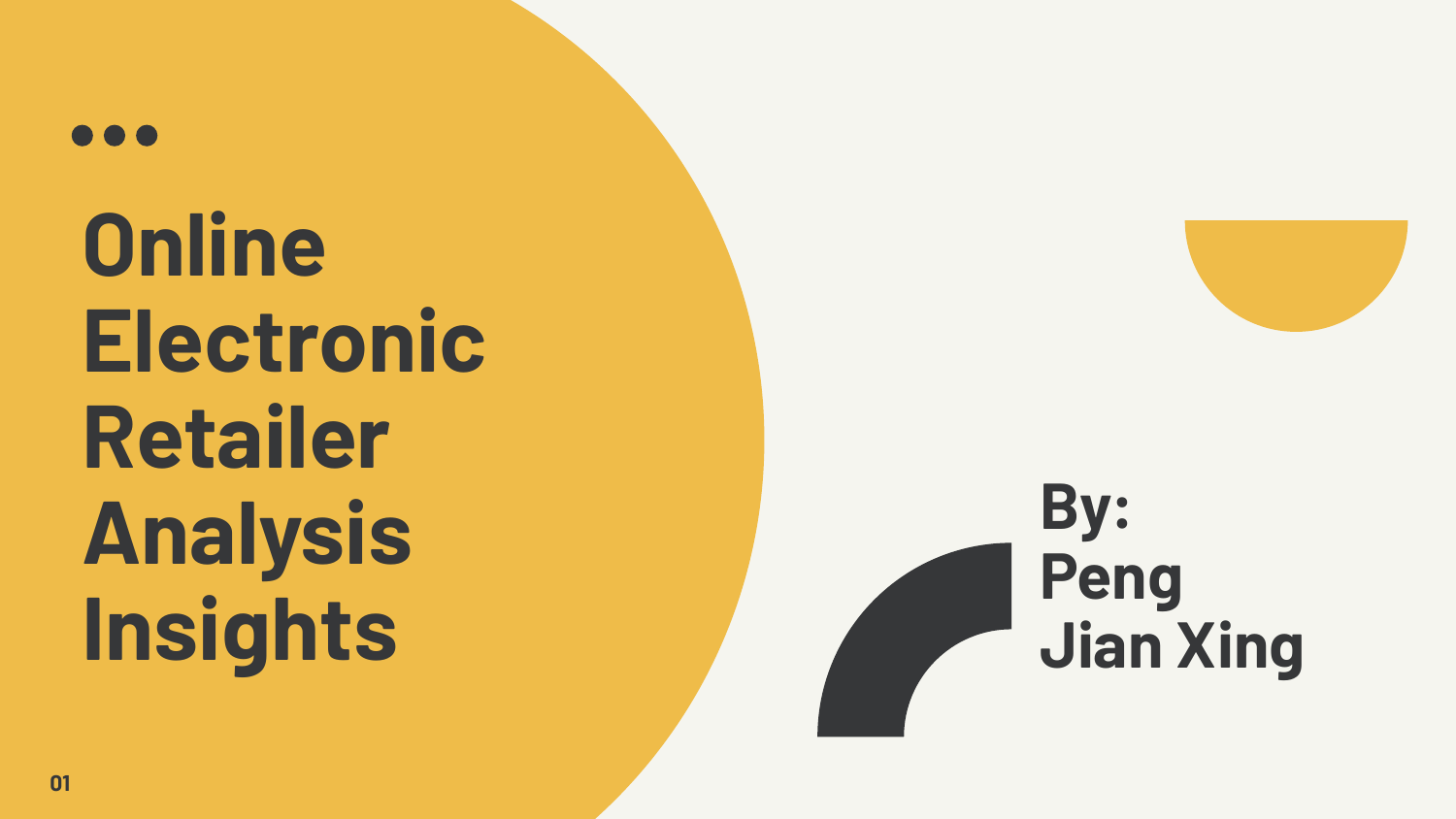

# Online Electronic Retailer Analysis Insights
By:
Peng
Jian Xing

01